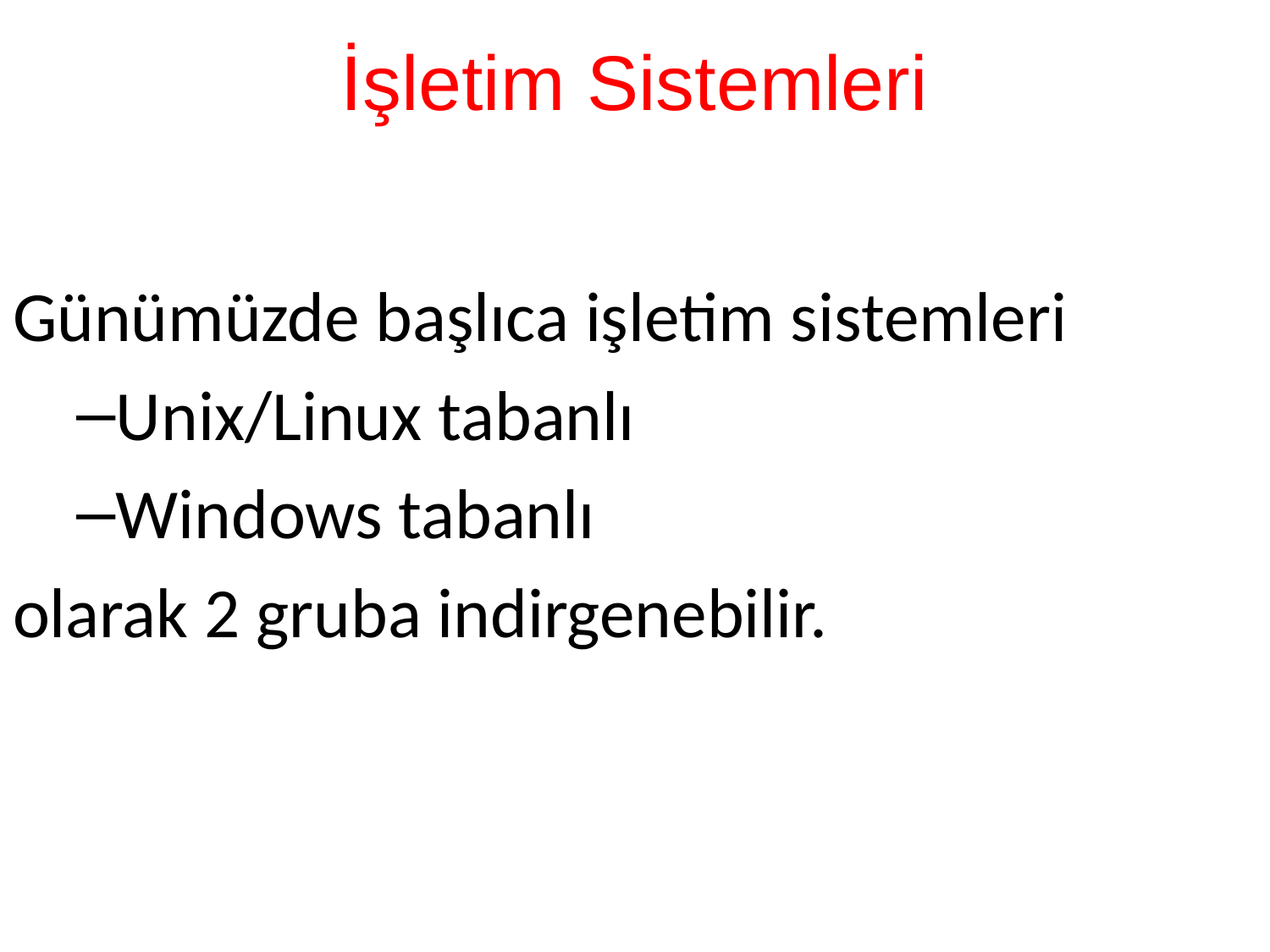

# İşletim Sistemleri
Günümüzde başlıca işletim sistemleri
Unix/Linux tabanlı
Windows tabanlı
olarak 2 gruba indirgenebilir.